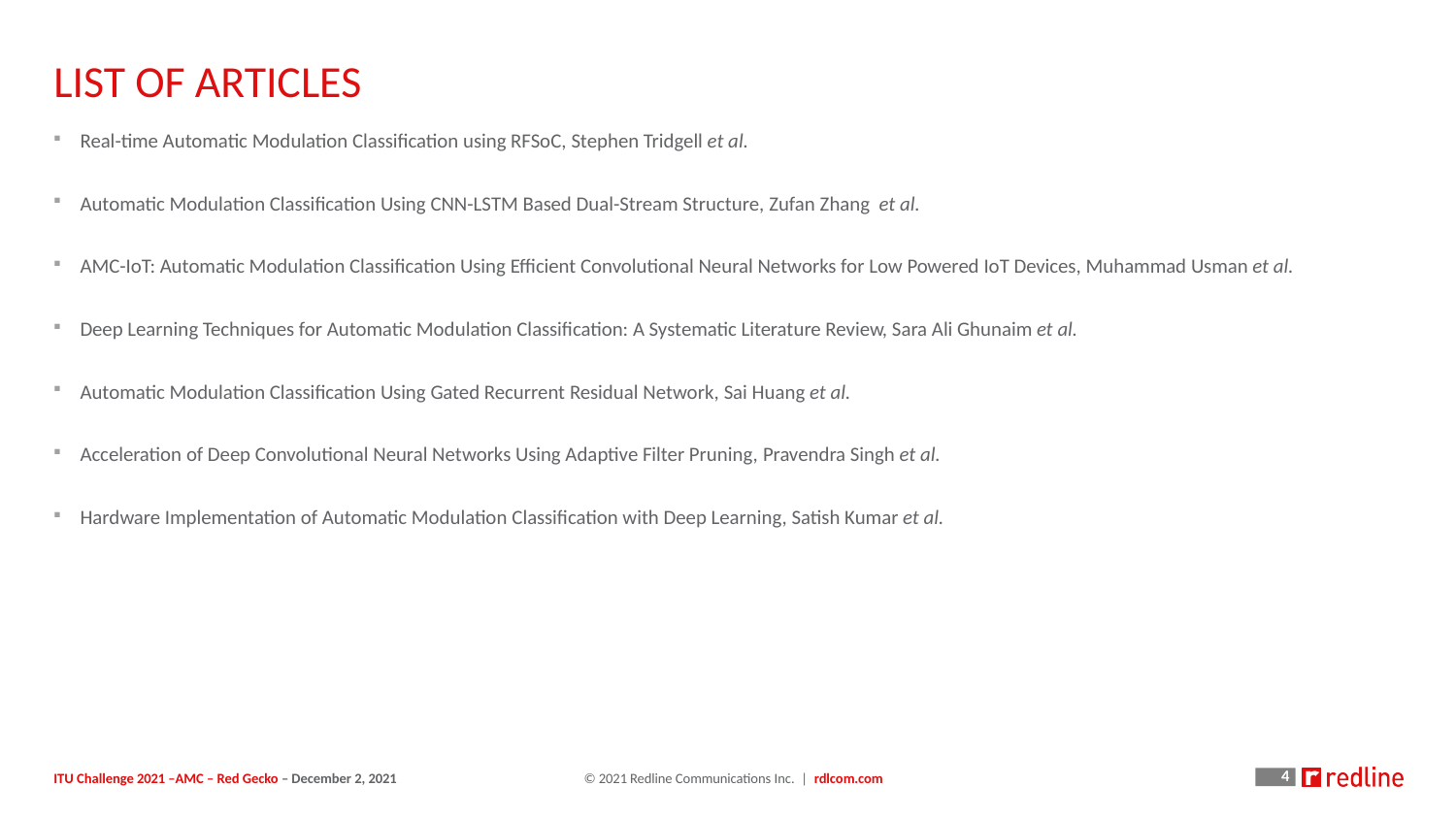

# List of Articles
Real-time Automatic Modulation Classiﬁcation using RFSoC, Stephen Tridgell et al.

Automatic Modulation Classification Using CNN-LSTM Based Dual-Stream Structure, Zufan Zhang  et al.

AMC-IoT: Automatic Modulation Classification Using Efficient Convolutional Neural Networks for Low Powered IoT Devices, Muhammad Usman et al.

Deep Learning Techniques for Automatic Modulation Classification: A Systematic Literature Review, Sara Ali Ghunaim et al.

Automatic Modulation Classification Using Gated Recurrent Residual Network, Sai Huang et al.

Acceleration of Deep Convolutional Neural Networks Using Adaptive Filter Pruning, Pravendra Singh et al.

Hardware Implementation of Automatic Modulation Classification with Deep Learning, Satish Kumar et al.